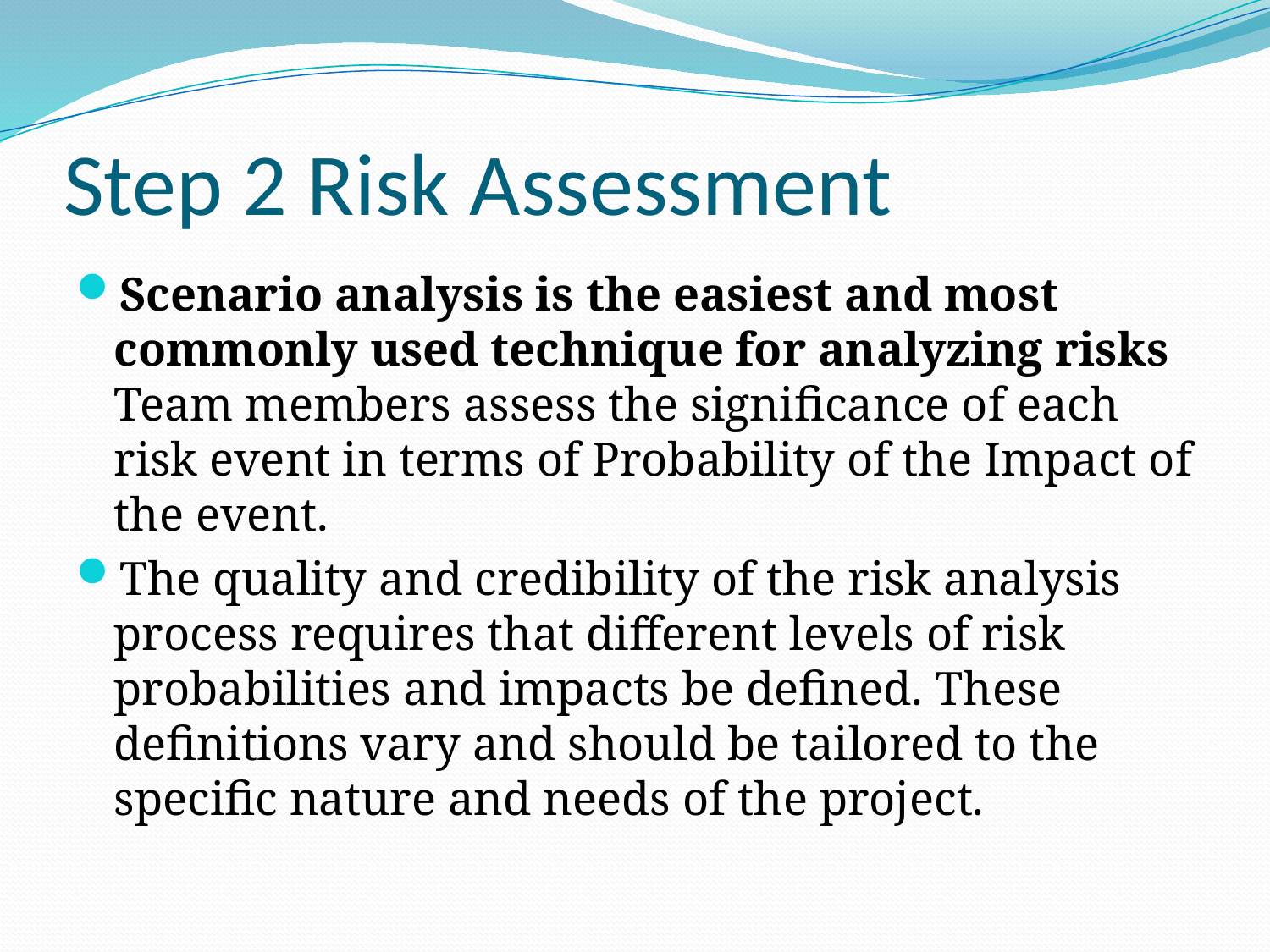

# Step 2 Risk Assessment
Scenario analysis is the easiest and most commonly used technique for analyzing risks Team members assess the significance of each risk event in terms of Probability of the Impact of the event.
The quality and credibility of the risk analysis process requires that different levels of risk probabilities and impacts be defined. These definitions vary and should be tailored to the specific nature and needs of the project.